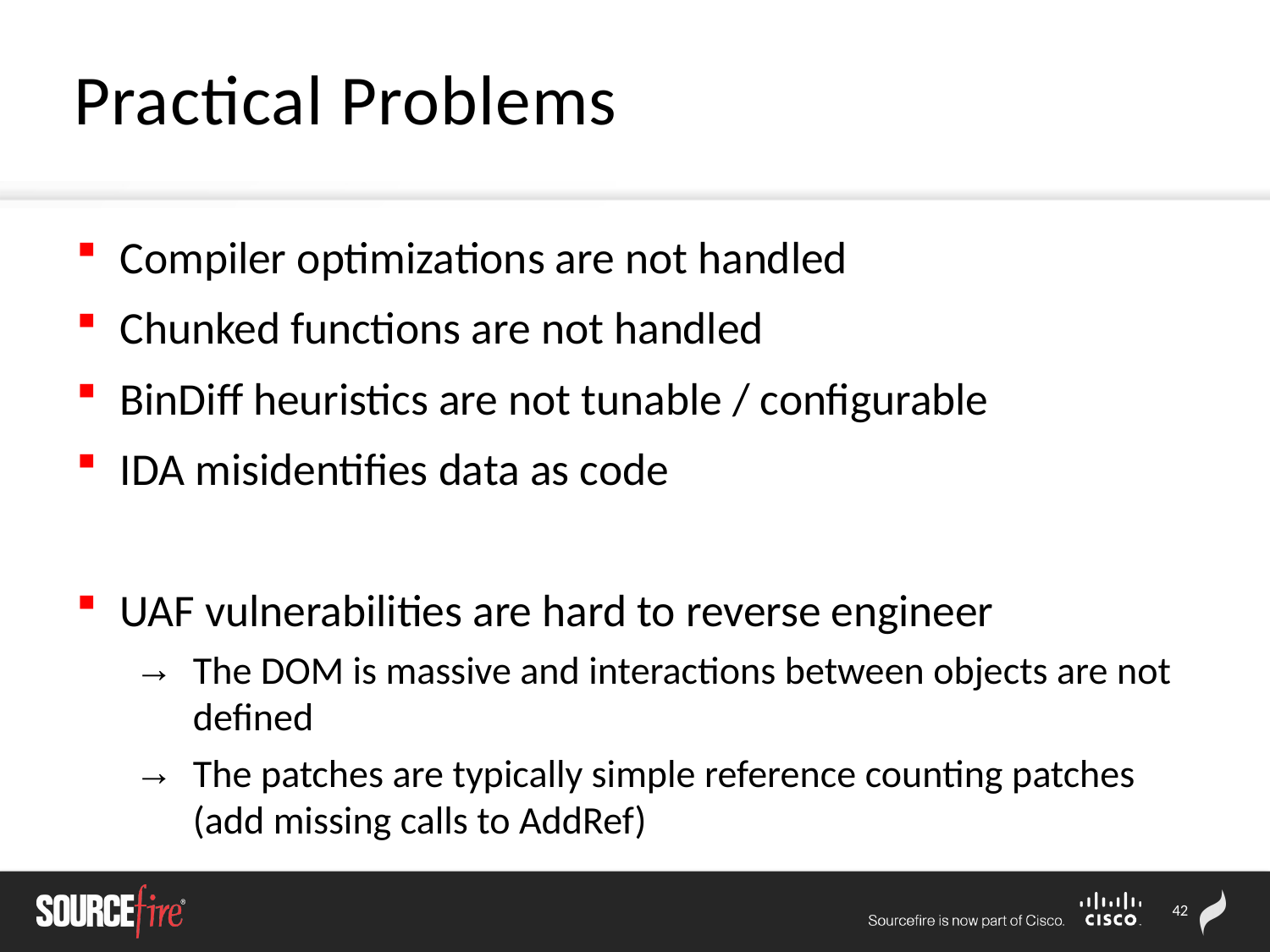

# Practical Problems
Compiler optimizations are not handled
Chunked functions are not handled
BinDiff heuristics are not tunable / configurable
IDA misidentifies data as code

UAF vulnerabilities are hard to reverse engineer
The DOM is massive and interactions between objects are not defined
The patches are typically simple reference counting patches (add missing calls to AddRef)